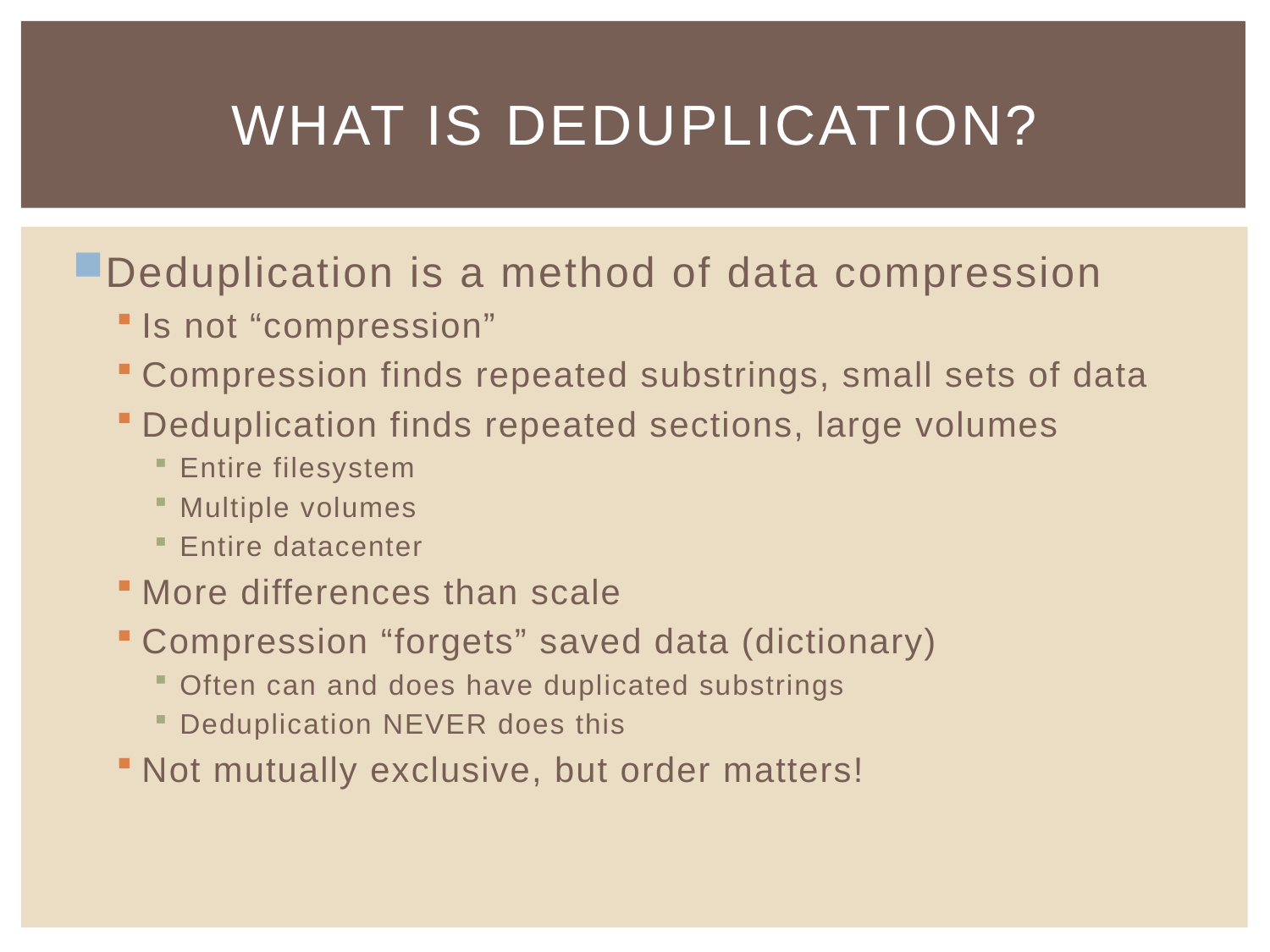

# What is Deduplication?
Deduplication is a method of data compression
Is not “compression”
Compression finds repeated substrings, small sets of data
Deduplication finds repeated sections, large volumes
Entire filesystem
Multiple volumes
Entire datacenter
More differences than scale
Compression “forgets” saved data (dictionary)
Often can and does have duplicated substrings
Deduplication NEVER does this
Not mutually exclusive, but order matters!